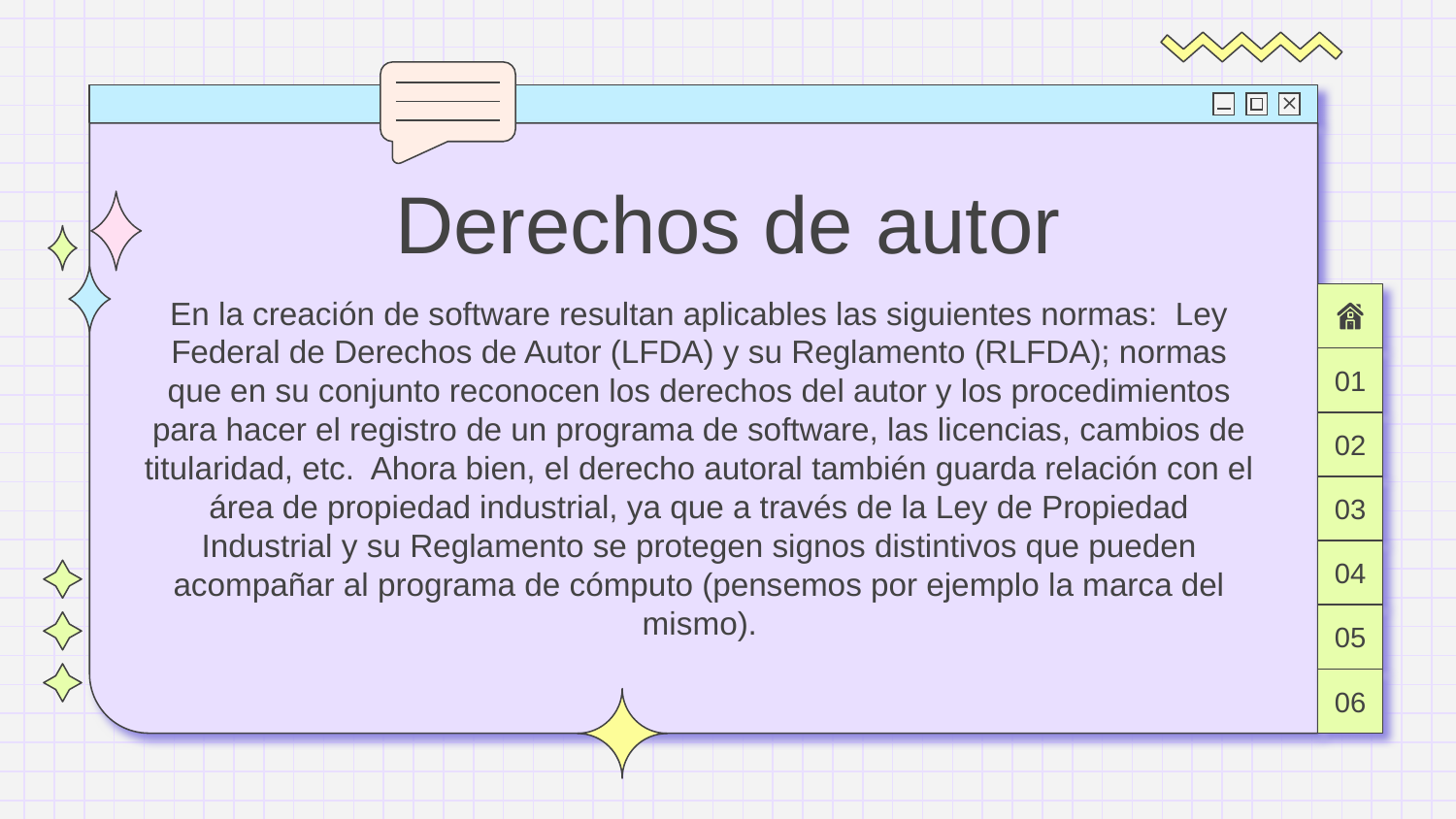

# Derechos de autor

En la creación de software resultan aplicables las siguientes normas:  Ley Federal de Derechos de Autor (LFDA) y su Reglamento (RLFDA); normas que en su conjunto reconocen los derechos del autor y los procedimientos para hacer el registro de un programa de software, las licencias, cambios de titularidad, etc.  Ahora bien, el derecho autoral también guarda relación con el área de propiedad industrial, ya que a través de la Ley de Propiedad Industrial y su Reglamento se protegen signos distintivos que pueden acompañar al programa de cómputo (pensemos por ejemplo la marca del mismo).

01
02
03
04

05
06